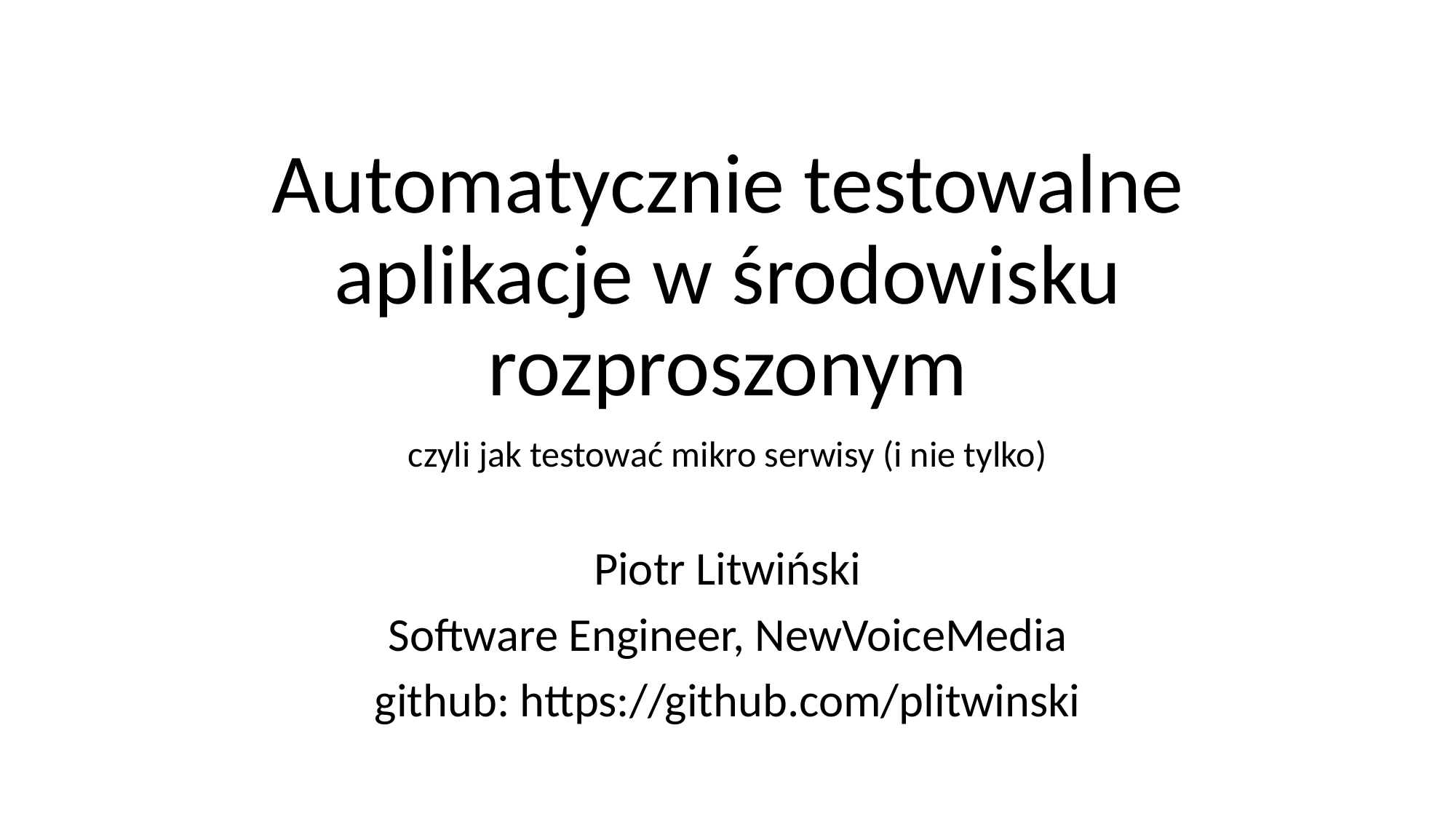

# Automatycznie testowalne aplikacje w środowisku rozproszonym
czyli jak testować mikro serwisy (i nie tylko)

Piotr Litwiński
Software Engineer, NewVoiceMedia
github: https://github.com/plitwinski